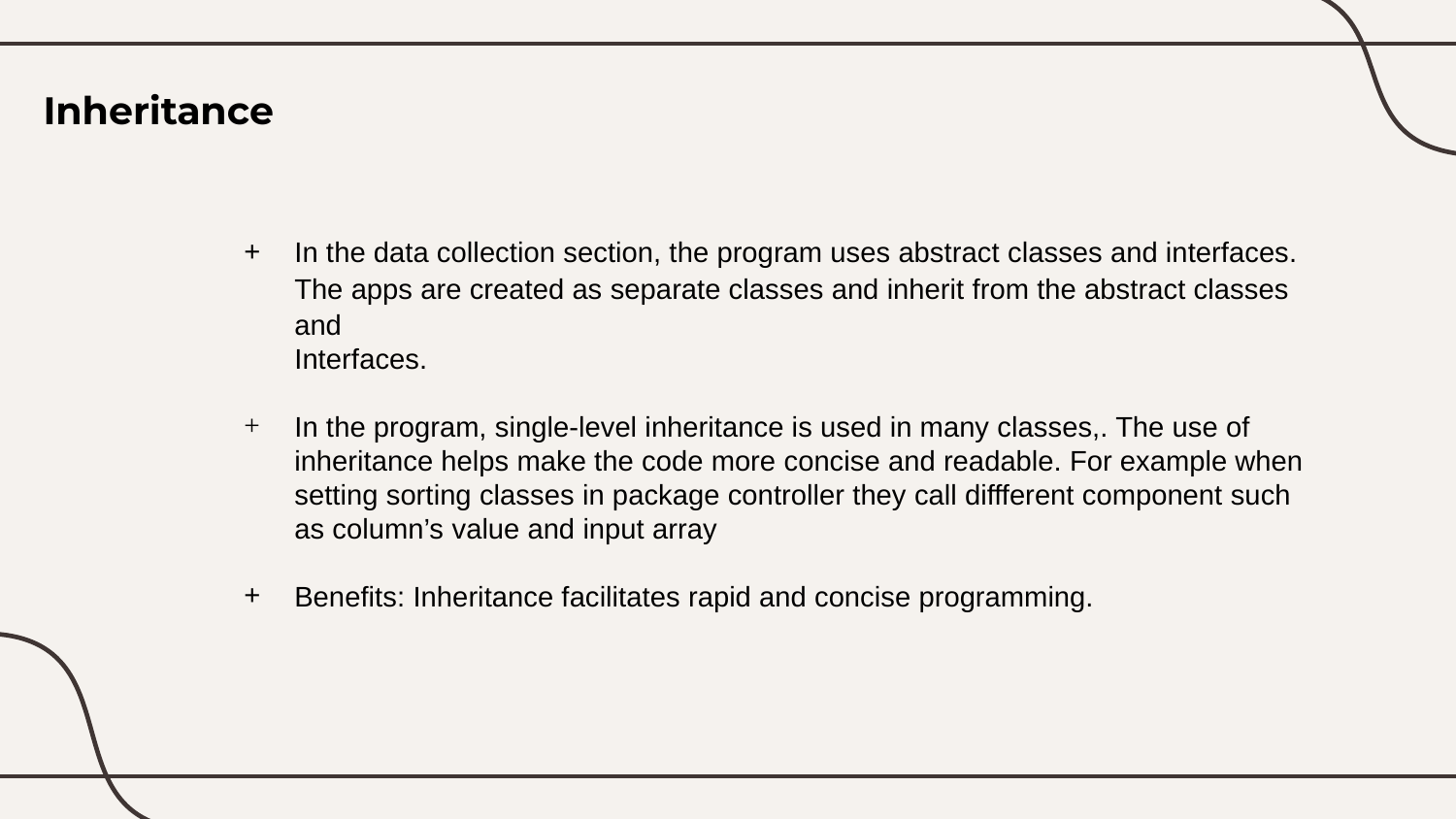

Inheritance
In the data collection section, the program uses abstract classes and interfaces.
The apps are created as separate classes and inherit from the abstract classes and
Interfaces.

In the program, single-level inheritance is used in many classes,. The use of inheritance helps make the code more concise and readable. For example when setting sorting classes in package controller they call diffferent component such as column’s value and input array

Benefits: Inheritance facilitates rapid and concise programming.